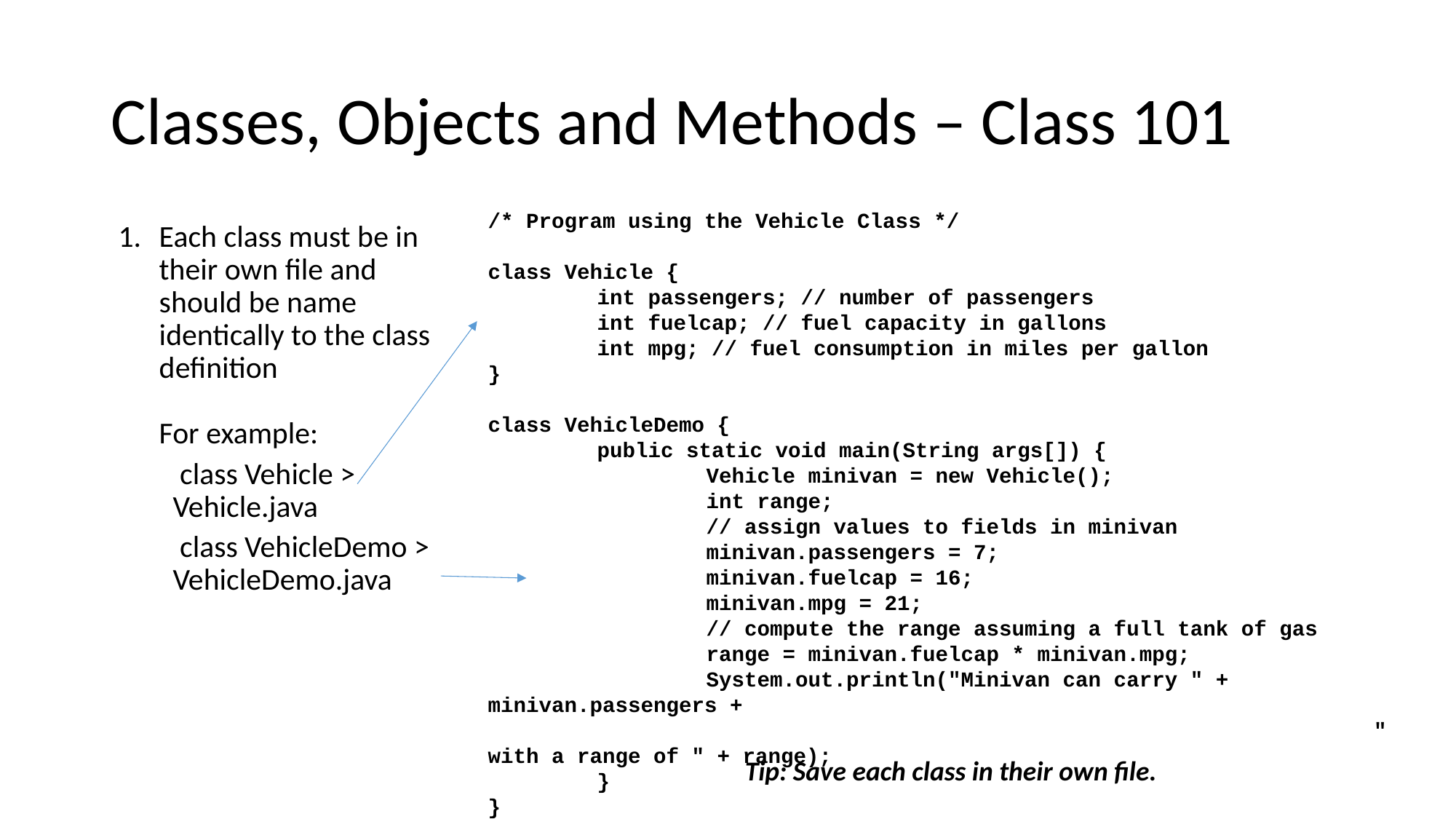

# Classes, Objects and Methods – Class 101
/* Program using the Vehicle Class */

class Vehicle {
	int passengers; // number of passengers
	int fuelcap; // fuel capacity in gallons
	int mpg; // fuel consumption in miles per gallon
}

class VehicleDemo {
	public static void main(String args[]) {
		Vehicle minivan = new Vehicle();
		int range;
		// assign values to fields in minivan
		minivan.passengers = 7;
		minivan.fuelcap = 16;
		minivan.mpg = 21;
		// compute the range assuming a full tank of gas
		range = minivan.fuelcap * minivan.mpg;
		System.out.println("Minivan can carry " + minivan.passengers +
								 " with a range of " + range);
	}
}

Each class must be in their own file and should be name identically to the class definition
For example:
 class Vehicle > Vehicle.java
 class VehicleDemo > VehicleDemo.java

Tip: Save each class in their own file.